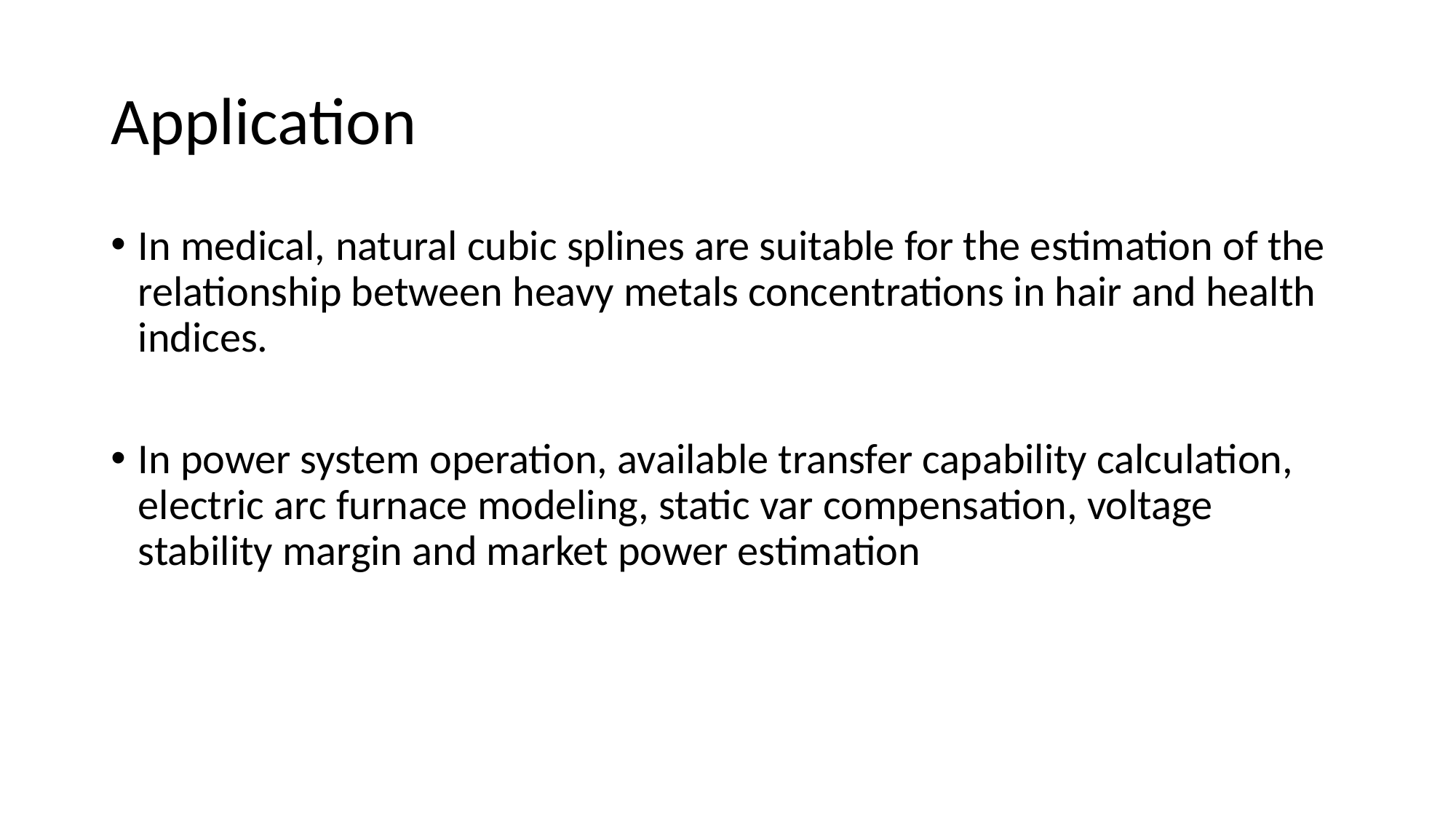

# Application
In medical, natural cubic splines are suitable for the estimation of the relationship between heavy metals concentrations in hair and health indices.

In power system operation, available transfer capability calculation, electric arc furnace modeling, static var compensation, voltage stability margin and market power estimation